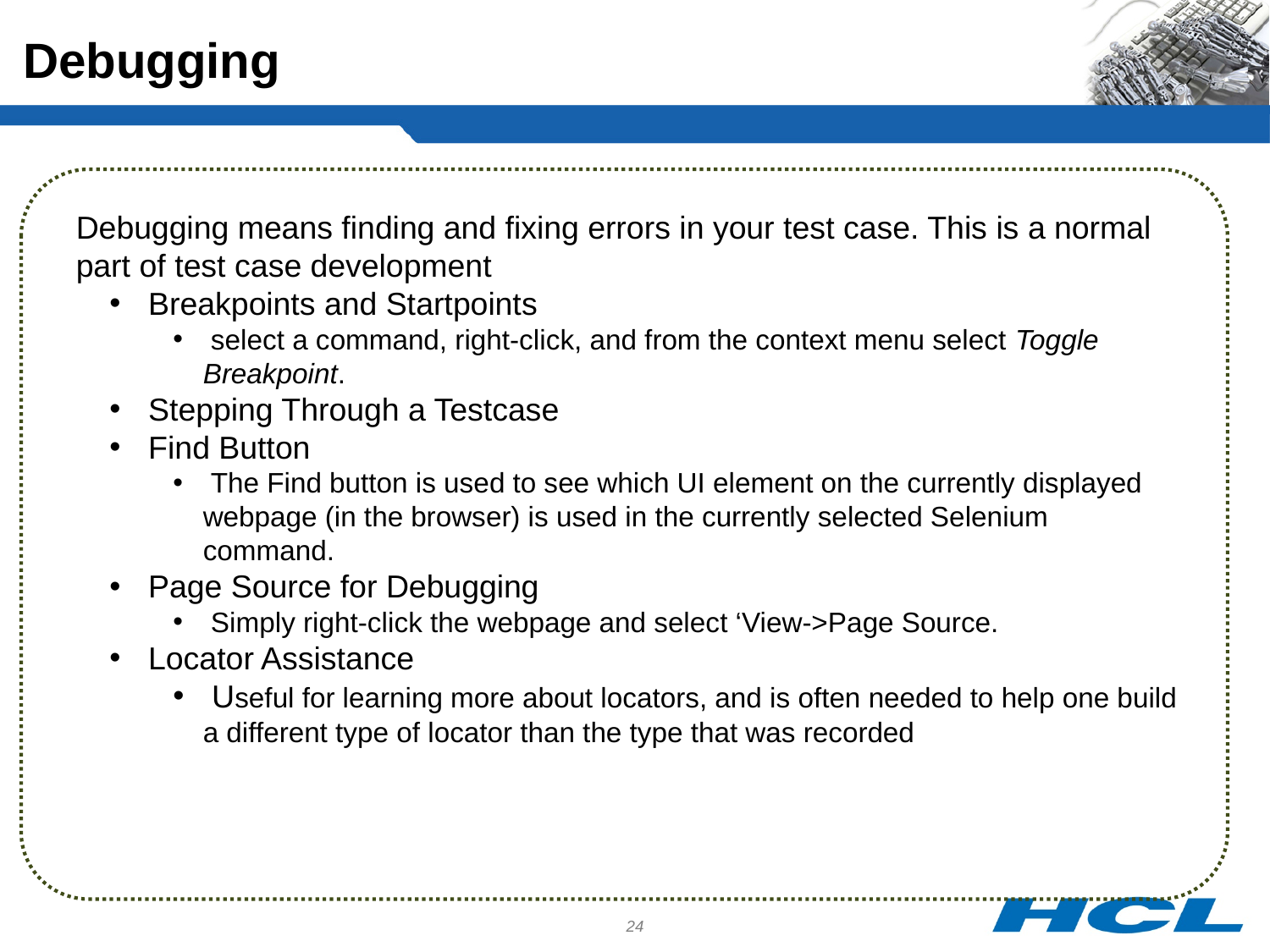

Debugging

Debugging means finding and fixing errors in your test case. This is a normal part of test case development
 Breakpoints and Startpoints
 select a command, right-click, and from the context menu select Toggle Breakpoint.
 Stepping Through a Testcase
 Find Button
 The Find button is used to see which UI element on the currently displayed webpage (in the browser) is used in the currently selected Selenium command.
 Page Source for Debugging
 Simply right-click the webpage and select ‘View->Page Source.
 Locator Assistance
 Useful for learning more about locators, and is often needed to help one build a different type of locator than the type that was recorded
24